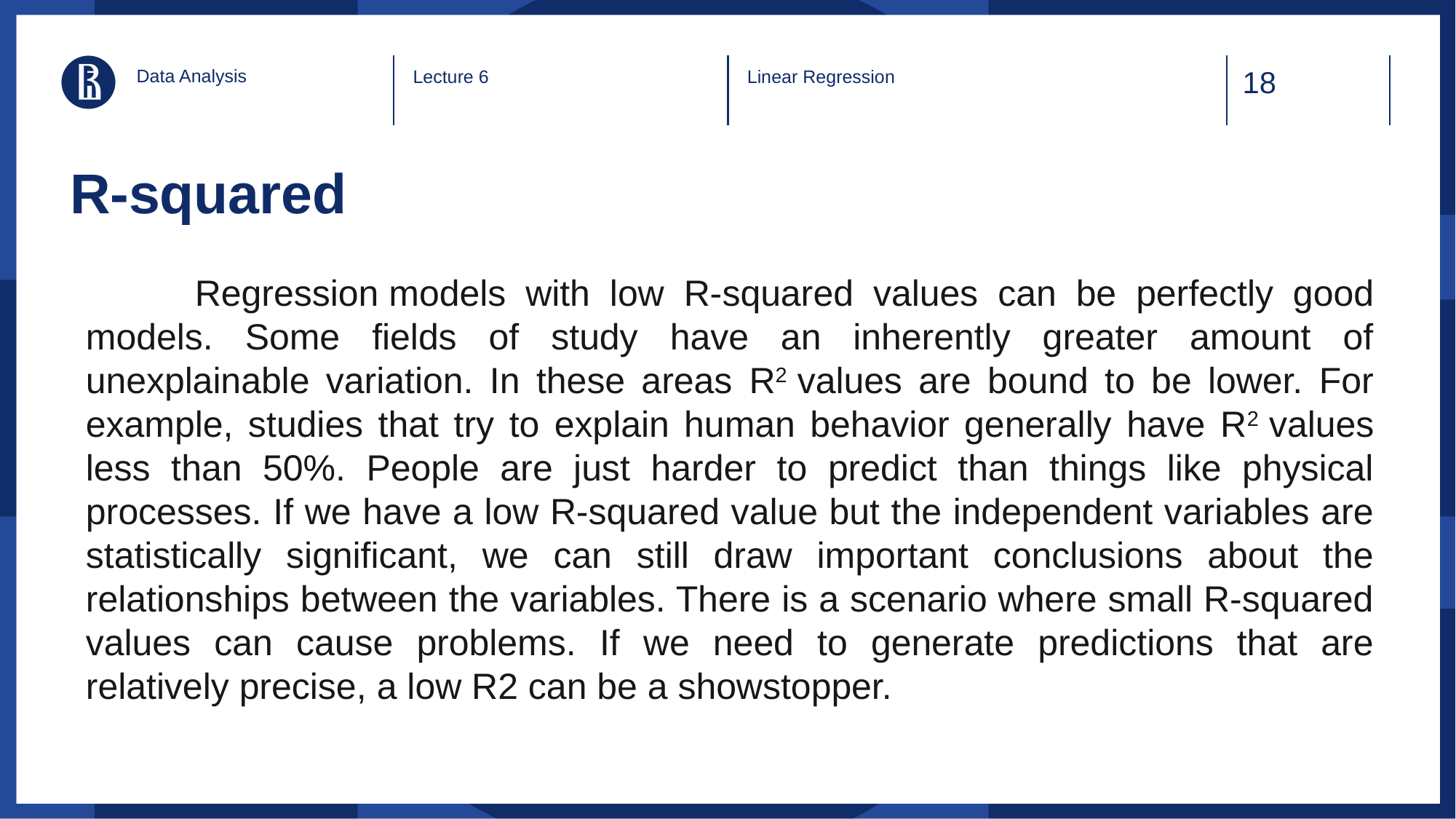

Data Analysis
Lecture 6
Linear Regression
# R-squared
	Regression models with low R-squared values can be perfectly good models. Some fields of study have an inherently greater amount of unexplainable variation. In these areas R2 values are bound to be lower. For example, studies that try to explain human behavior generally have R2 values less than 50%. People are just harder to predict than things like physical processes. If we have a low R-squared value but the independent variables are statistically significant, we can still draw important conclusions about the relationships between the variables. There is a scenario where small R-squared values can cause problems. If we need to generate predictions that are relatively precise, a low R2 can be a showstopper.